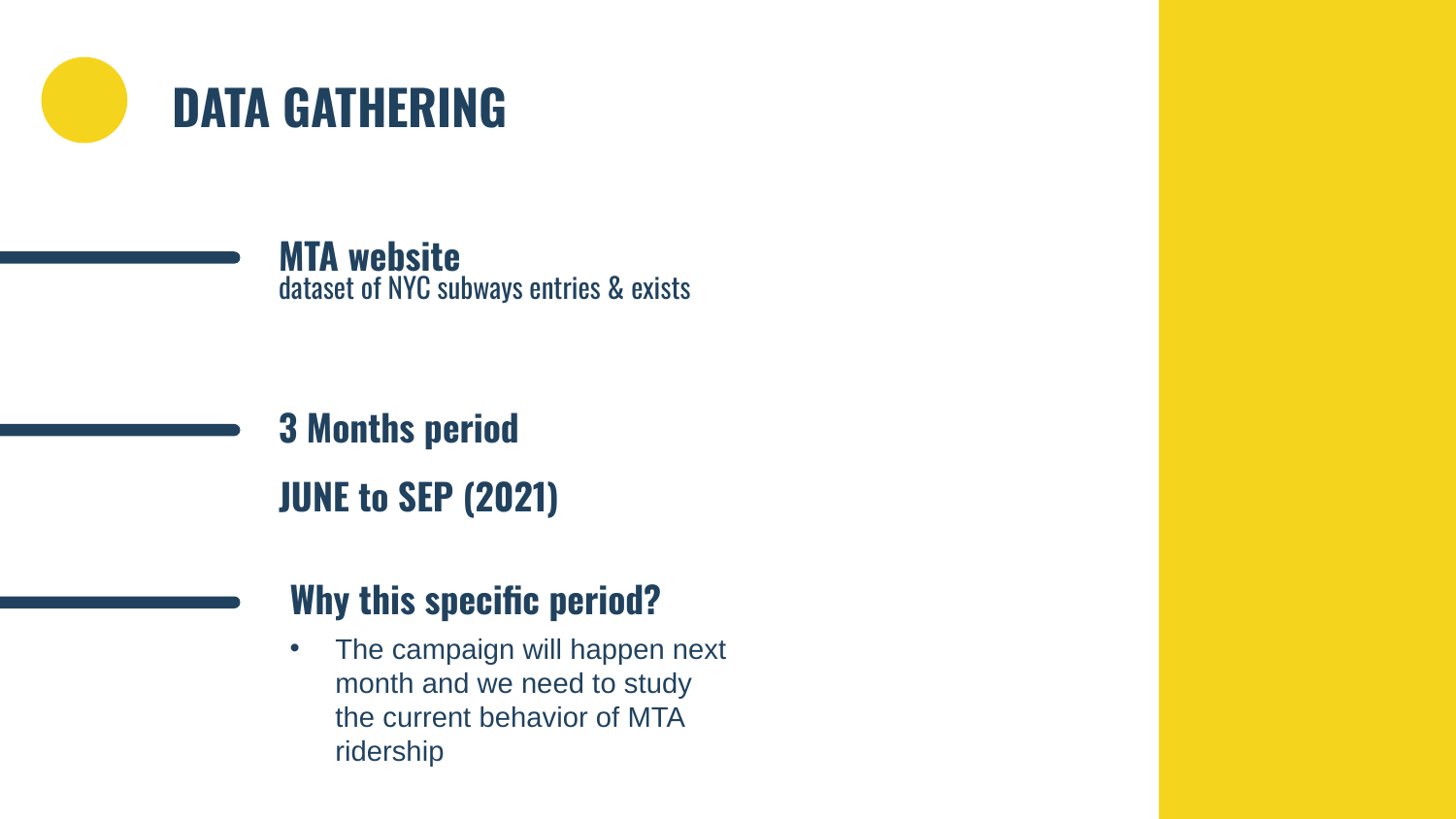

# DATA GATHERING

MTA website
dataset of NYC subways entries & exists
3 Months period
JUNE to SEP (2021)

Why this specific period?

The campaign will happen next month and we need to study the current behavior of MTA ridership